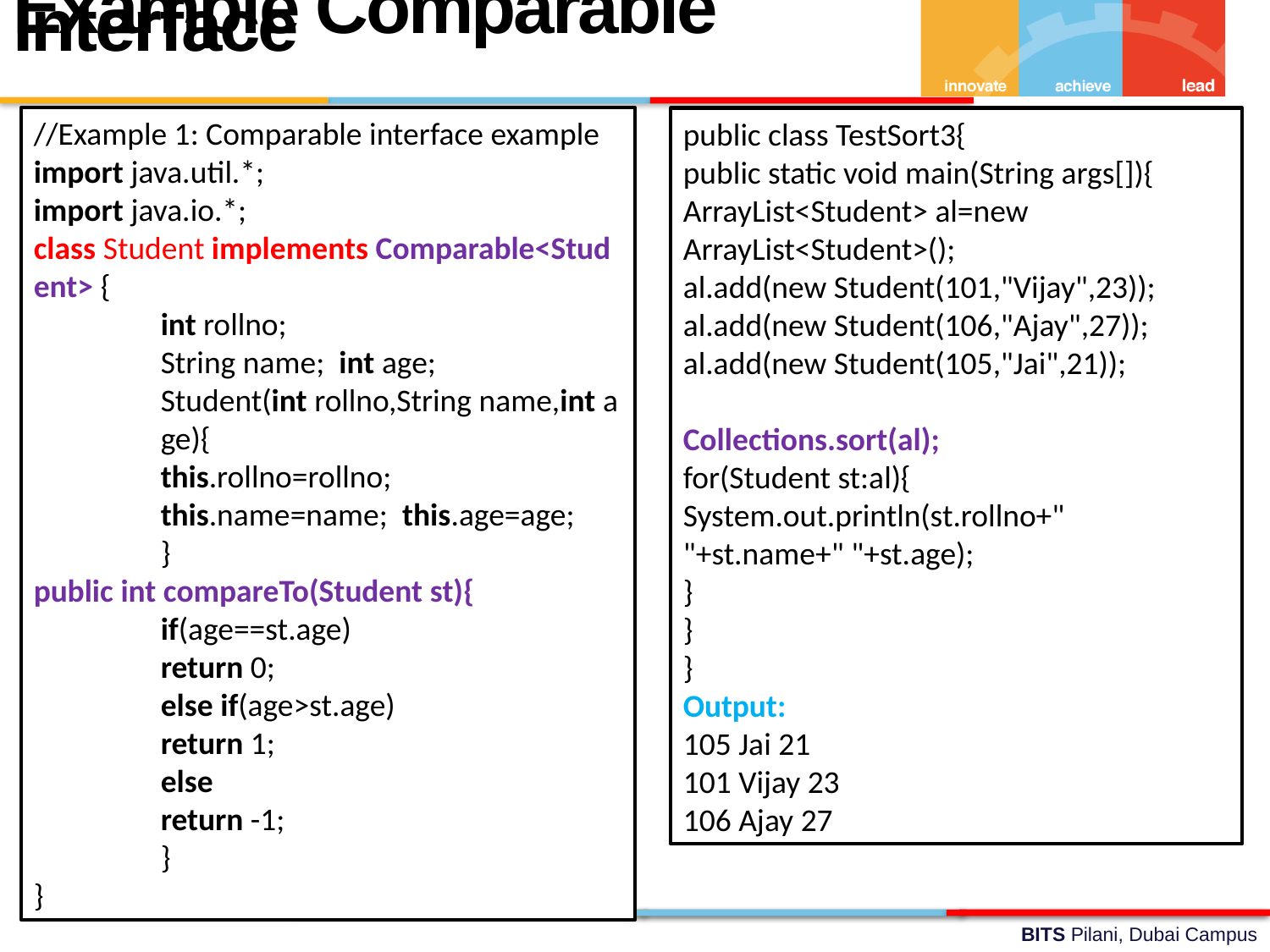

Example Comparable Interface
//Example 1: Comparable interface example
import java.util.*;
import java.io.*;
class Student implements Comparable<Student> {
	int rollno;
	String name;  int age;
	Student(int rollno,String name,int a	ge){
	this.rollno=rollno;
	this.name=name;  this.age=age;
	}
public int compareTo(Student st){
	if(age==st.age)
	return 0;
	else if(age>st.age)
	return 1;
	else
	return -1;
	}
}
public class TestSort3{
public static void main(String args[]){
ArrayList<Student> al=new ArrayList<Student>();
al.add(new Student(101,"Vijay",23));
al.add(new Student(106,"Ajay",27));
al.add(new Student(105,"Jai",21));

Collections.sort(al);
for(Student st:al){
System.out.println(st.rollno+" "+st.name+" "+st.age);
}
}
}
Output:
105 Jai 21
101 Vijay 23
106 Ajay 27